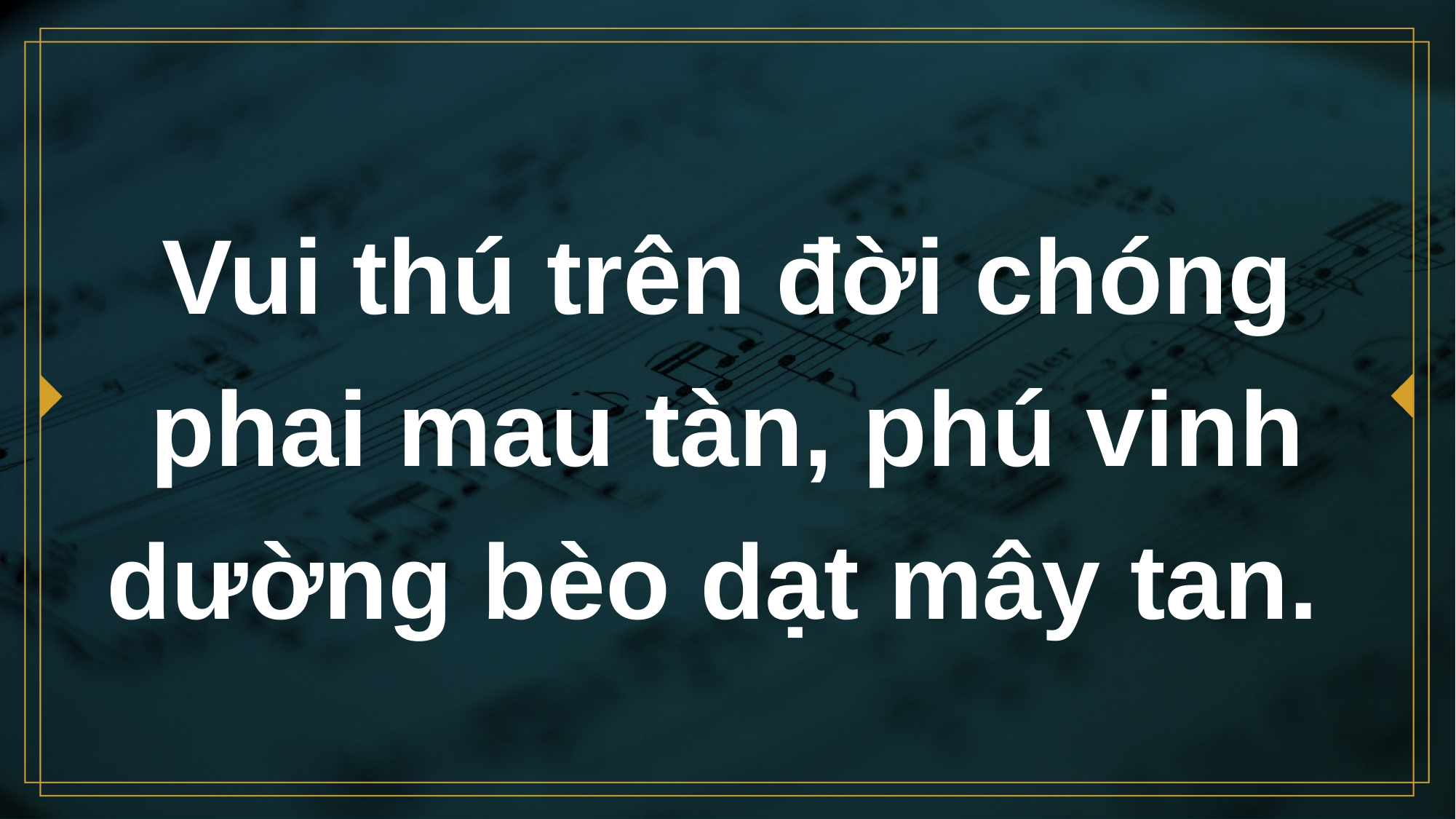

# Vui thú trên đời chóng phai mau tàn, phú vinh dường bèo dạt mây tan.